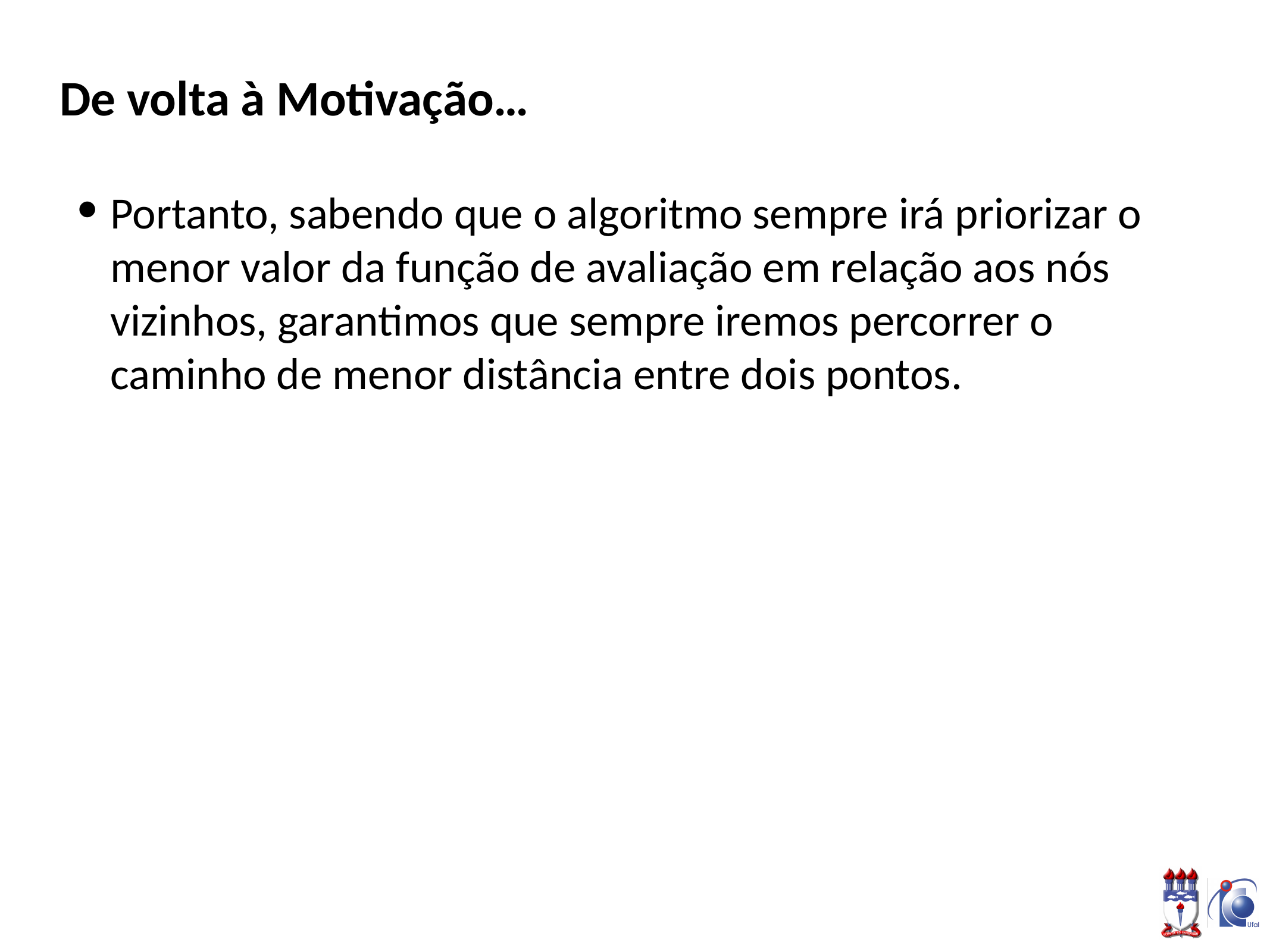

# De volta à Motivação…
Portanto, sabendo que o algoritmo sempre irá priorizar o menor valor da função de avaliação em relação aos nós vizinhos, garantimos que sempre iremos percorrer o caminho de menor distância entre dois pontos.